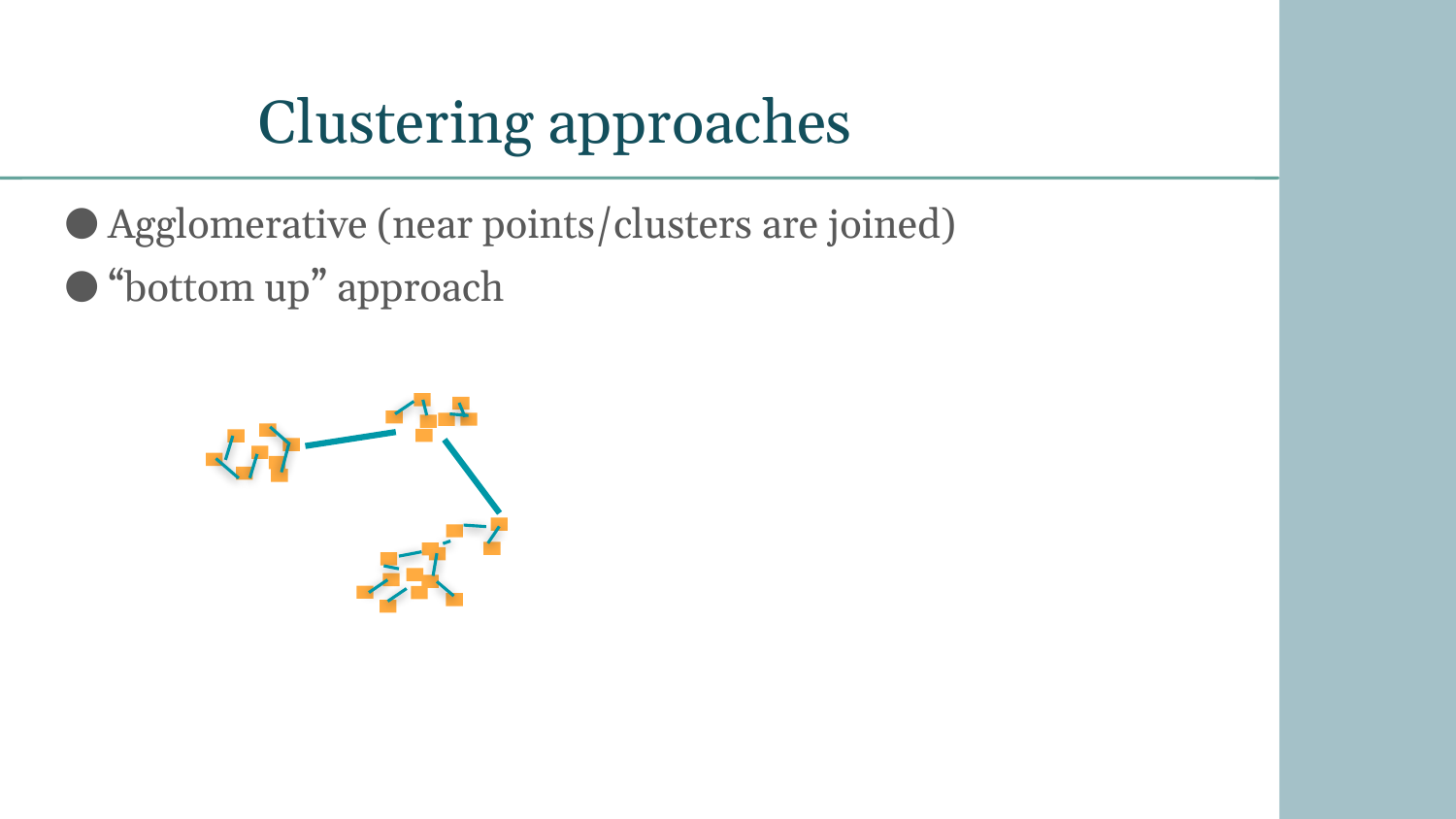

# Clustering approaches
Agglomerative (near points/clusters are joined)
“bottom up” approach